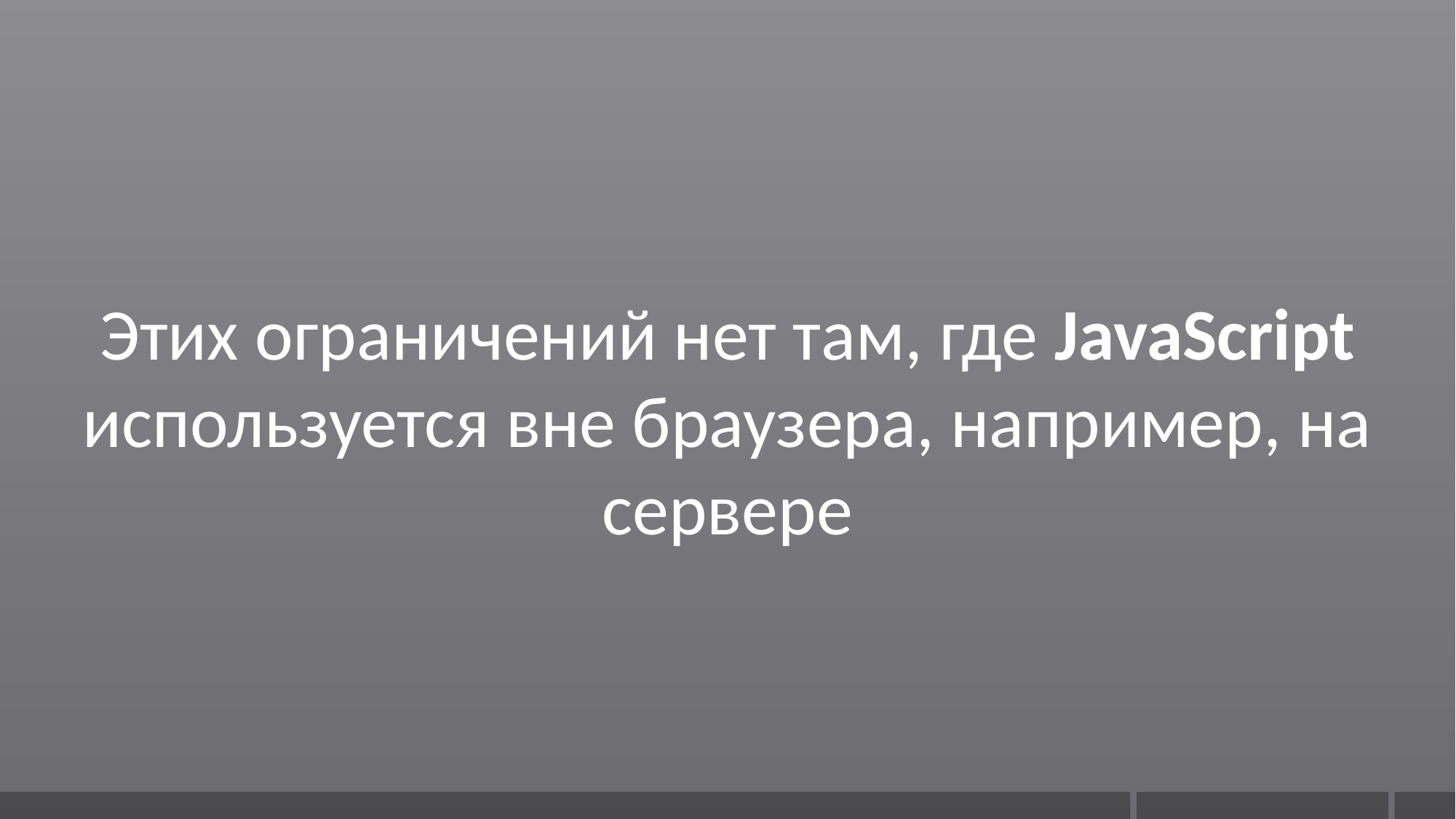

Этих ограничений нет там, где JavaScript используется вне браузера, например, на сервере